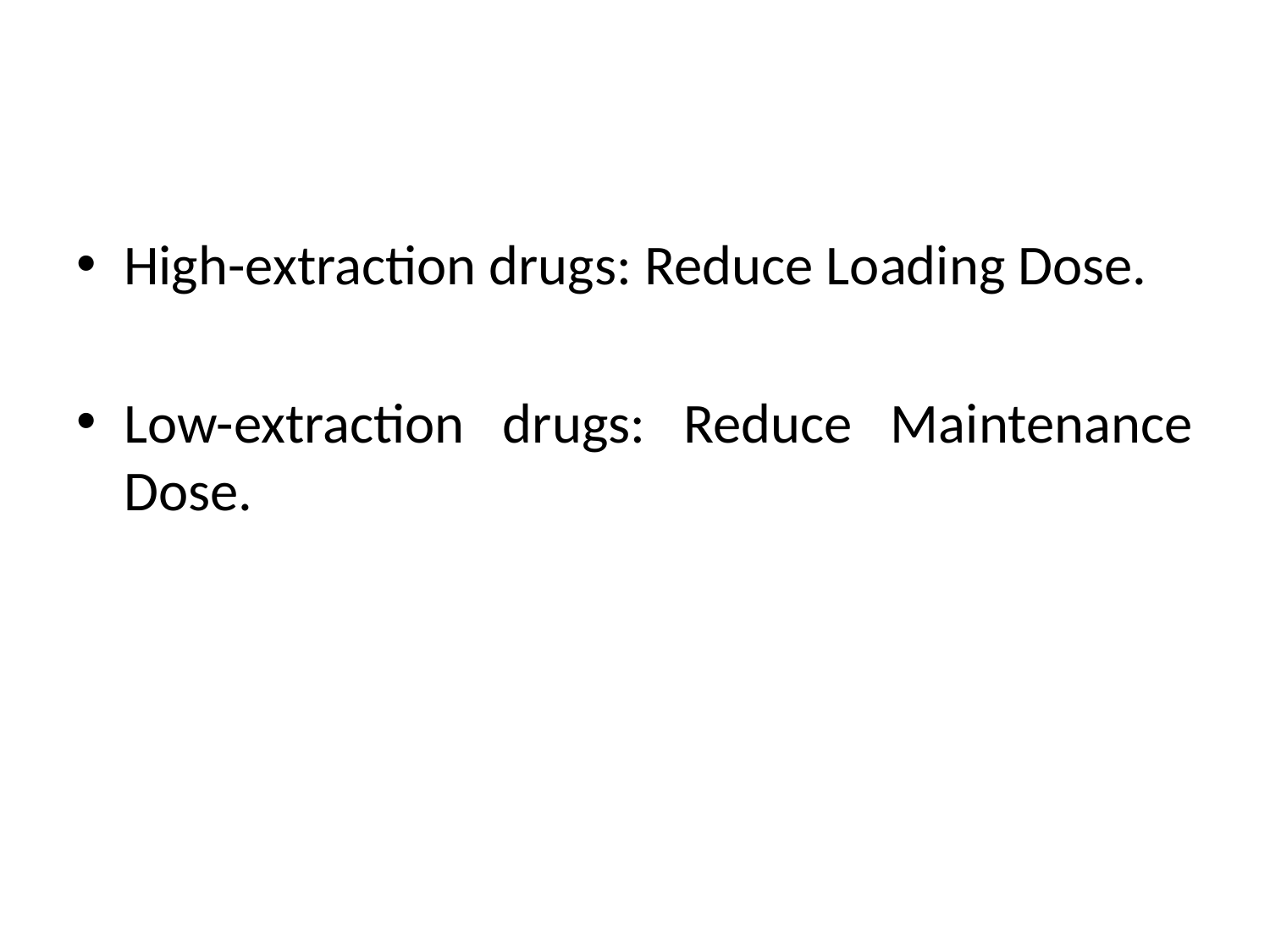

#
High-extraction drugs: Reduce Loading Dose.

Low-extraction drugs: Reduce Maintenance Dose.